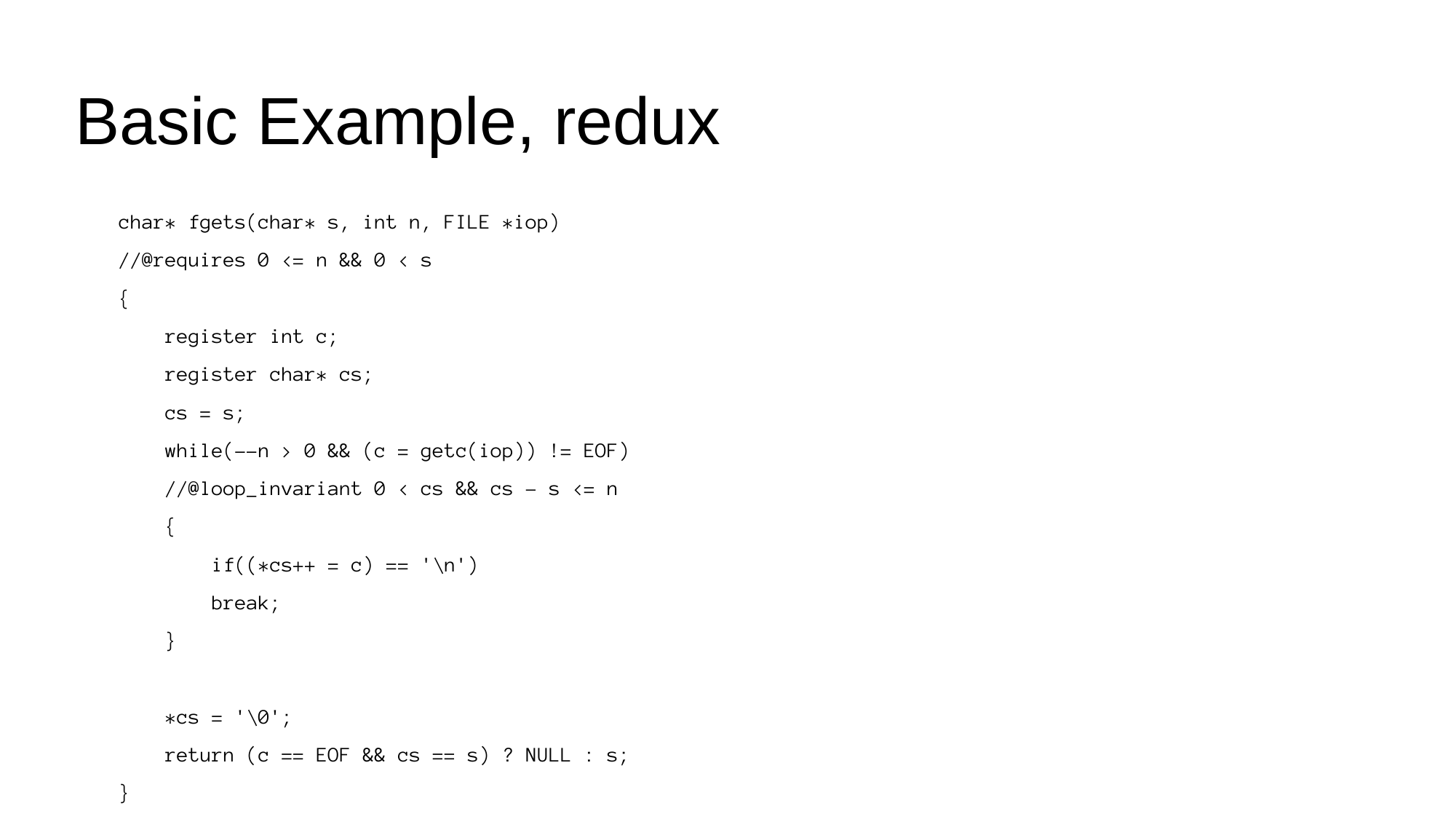

# Basic Example, redux
char* fgets(char* s, int n, FILE *iop)
//@requires 0 <= n && 0 < s
{
    register int c;
    register char* cs;
    cs = s;
    while(--n > 0 && (c = getc(iop)) != EOF)
    //@loop_invariant 0 < cs && cs – s <= n
    {
        if((*cs++ = c) == '\n')
        break;
    }

    *cs = '\0';
    return (c == EOF && cs == s) ? NULL : s;
}